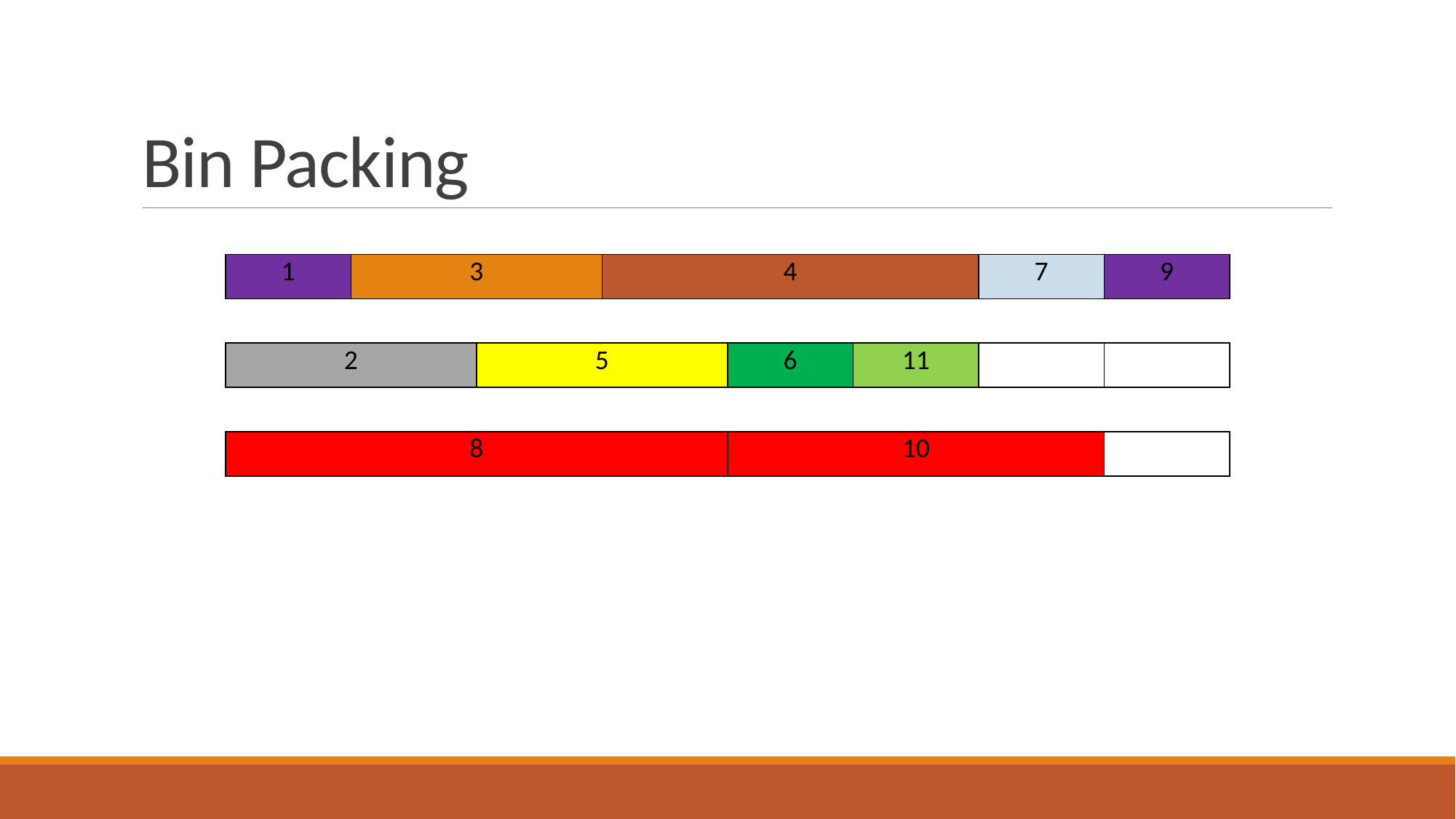

# Bin Packing
| 1 | 3 |  | 4 |  |  | 7 | 9 |
| --- | --- | --- | --- | --- | --- | --- | --- |
|  |  |  |  |  |  |  |  |
| 2 |  | 5 |  | 6 | 11 |  |  |
|  |  |  |  |  |  |  |  |
| 8 |  |  |  | 10 |  |  |  |